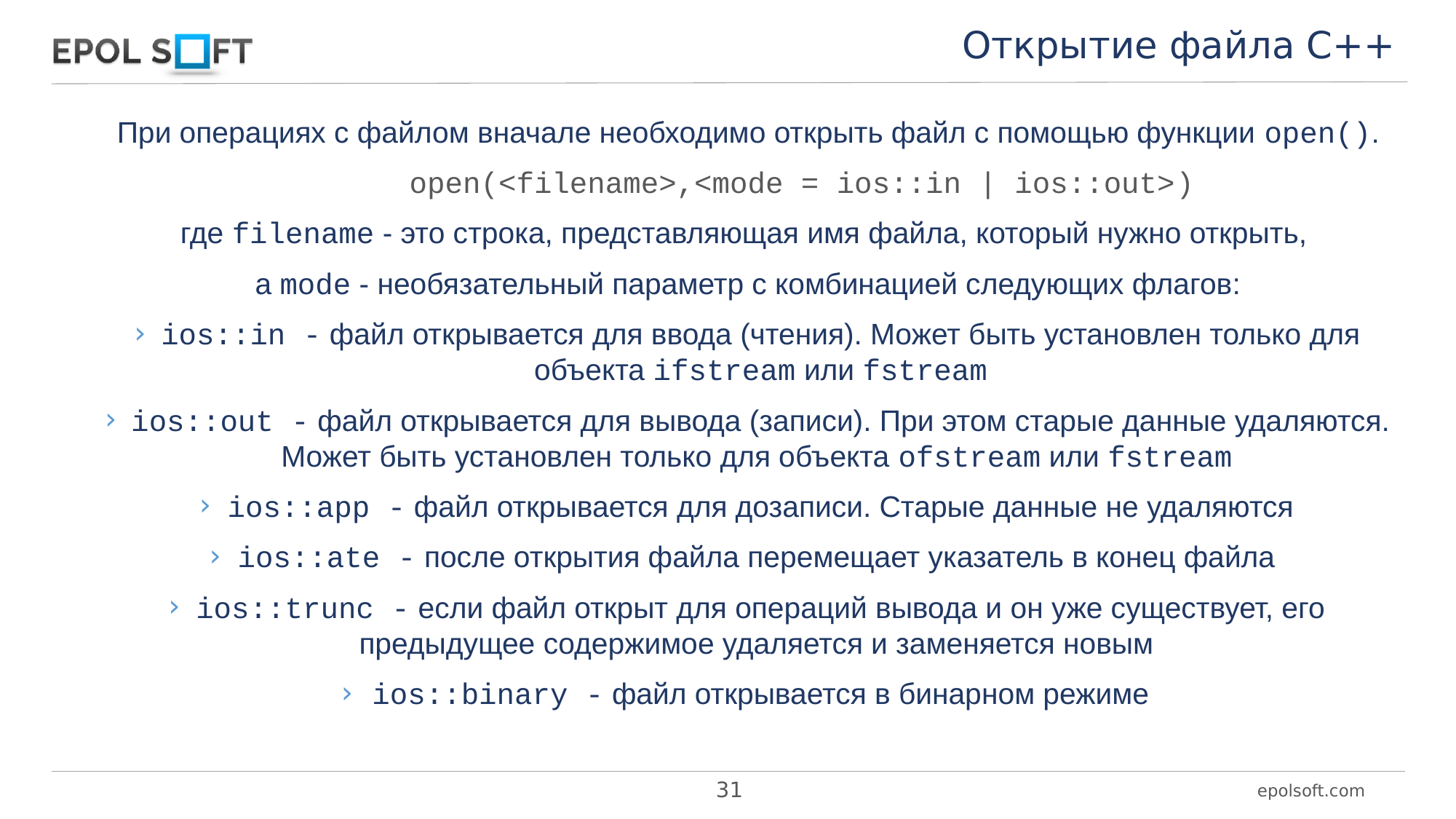

Открытие файла С++

При операциях с файлом вначале необходимо открыть файл с помощью функции open().
	open(<filename>,<mode = ios::in | ios::out>)
где filename - это строка, представляющая имя файла, который нужно открыть,
а mode - необязательный параметр с комбинацией следующих флагов:
ios::in - файл открывается для ввода (чтения). Может быть установлен только для объекта ifstream или fstream
ios::out - файл открывается для вывода (записи). При этом старые данные удаляются. Может быть установлен только для объекта ofstream или fstream
ios::app - файл открывается для дозаписи. Старые данные не удаляются
ios::ate - после открытия файла перемещает указатель в конец файла
ios::trunc - если файл открыт для операций вывода и он уже существует, его предыдущее содержимое удаляется и заменяется новым
ios::binary - файл открывается в бинарном режиме

31